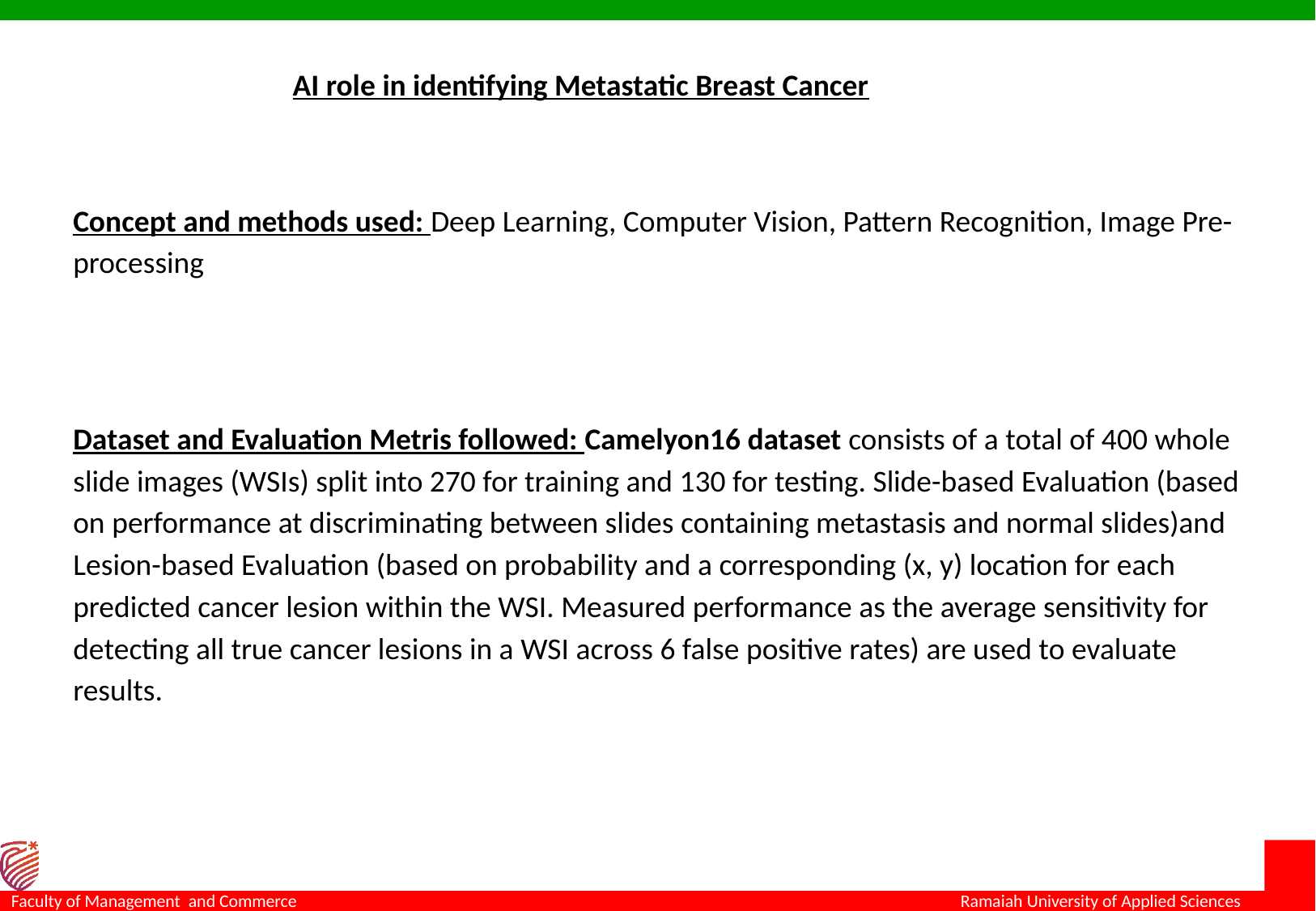

AI role in identifying Metastatic Breast Cancer
Concept and methods used: Deep Learning, Computer Vision, Pattern Recognition, Image Pre-processing

Dataset and Evaluation Metris followed: Camelyon16 dataset consists of a total of 400 whole slide images (WSIs) split into 270 for training and 130 for testing. Slide-based Evaluation (based on performance at discriminating between slides containing metastasis and normal slides)and Lesion-based Evaluation (based on probability and a corresponding (x, y) location for each predicted cancer lesion within the WSI. Measured performance as the average sensitivity for detecting all true cancer lesions in a WSI across 6 false positive rates) are used to evaluate results.